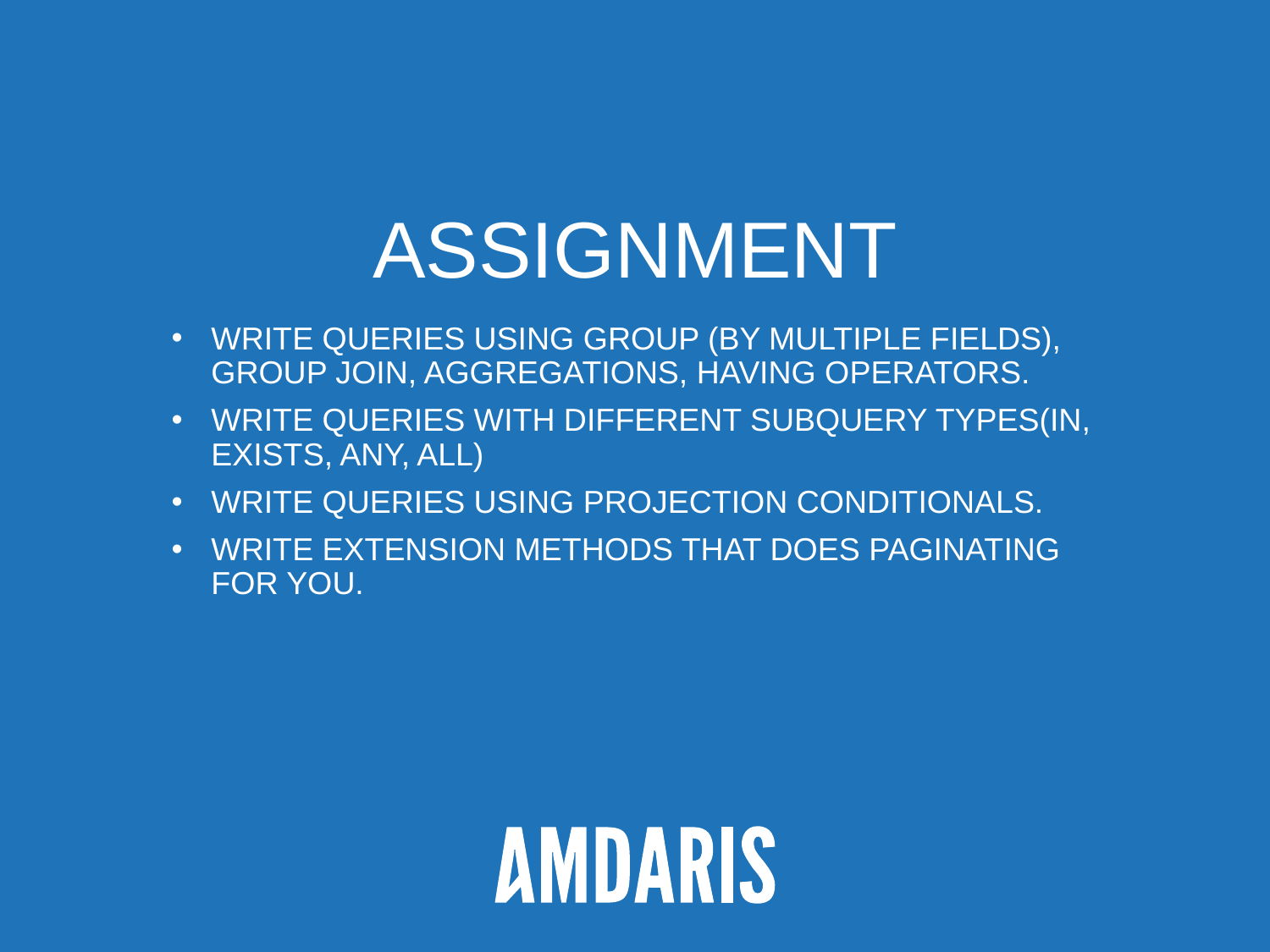

# Assignment
Write queries using group (by multiple fields), group join, aggregations, having operators.
Write queries with different subquery types(In, Exists, Any, All)
Write queries using projection conditionals.
Write extension methods that does paginating for you.